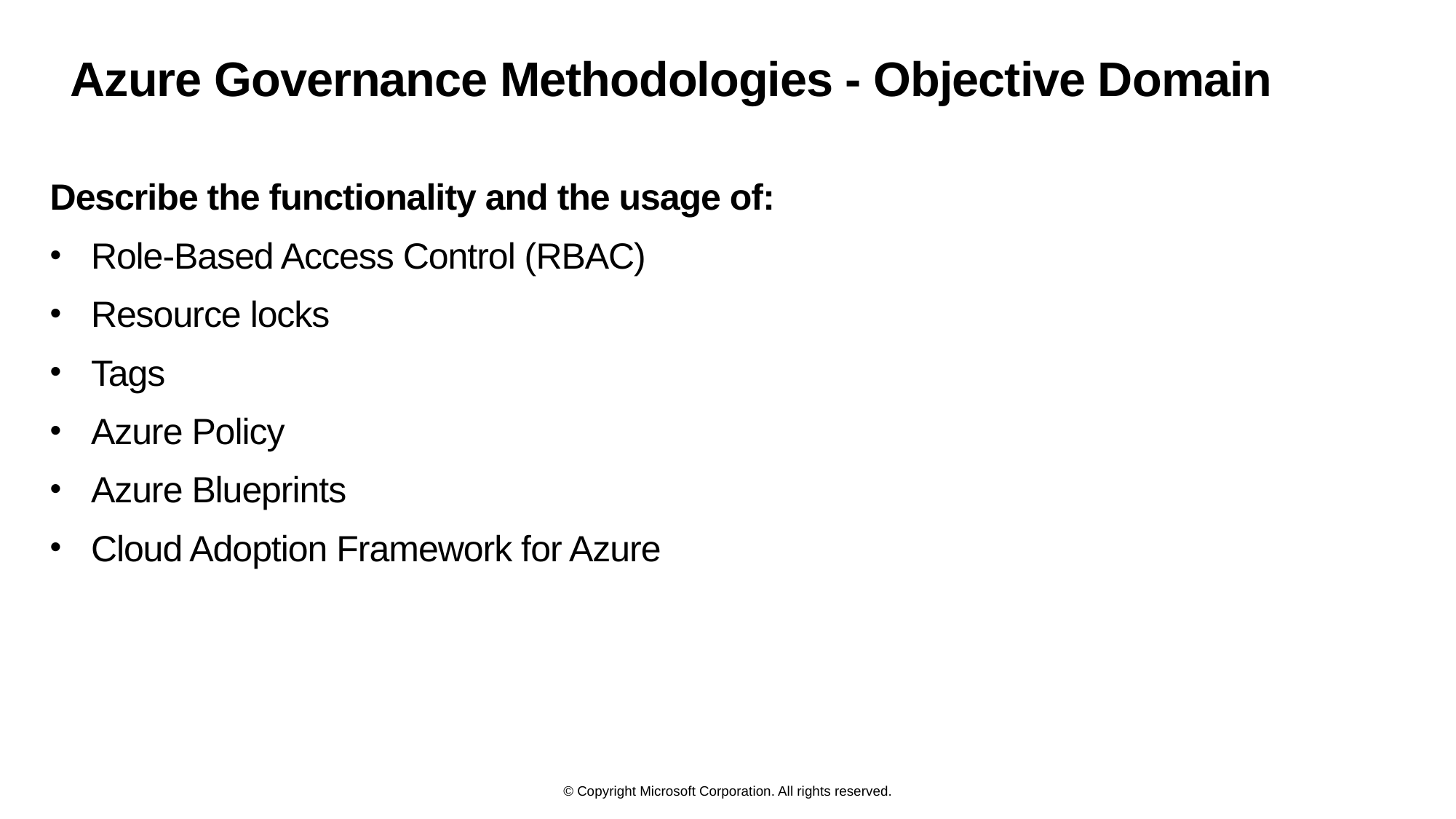

# Azure Governance Methodologies - Objective Domain
Describe the functionality and the usage of:
Role-Based Access Control (RBAC)
Resource locks
Tags
Azure Policy
Azure Blueprints
Cloud Adoption Framework for Azure